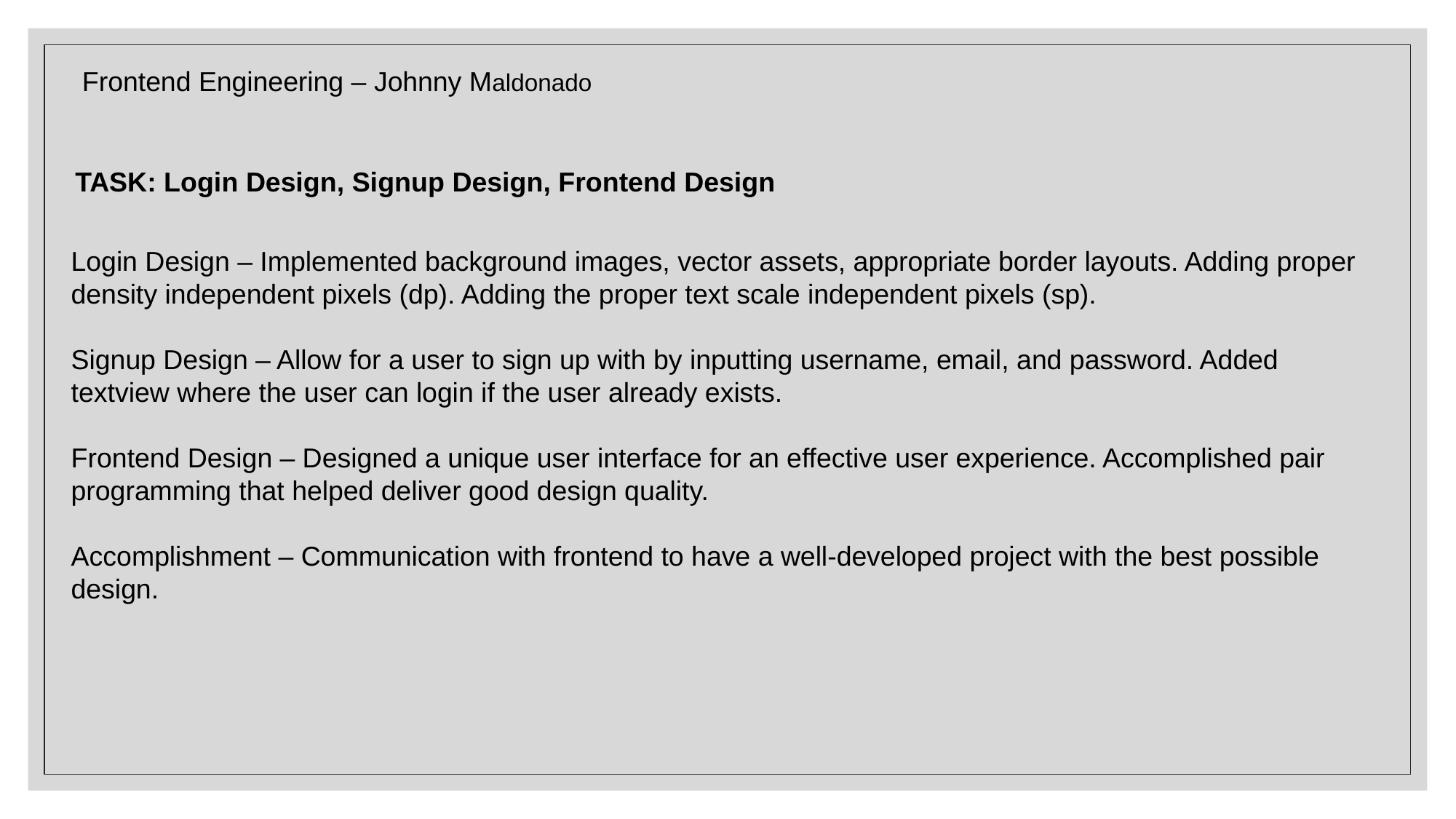

Frontend Engineering – Johnny Maldonado
TASK: Login Design, Signup Design, Frontend Design
Login Design – Implemented background images, vector assets, appropriate border layouts. Adding proper density independent pixels (dp). Adding the proper text scale independent pixels (sp).

Signup Design – Allow for a user to sign up with by inputting username, email, and password. Added textview where the user can login if the user already exists.

Frontend Design – Designed a unique user interface for an effective user experience. Accomplished pair programming that helped deliver good design quality.

Accomplishment – Communication with frontend to have a well-developed project with the best possible design.